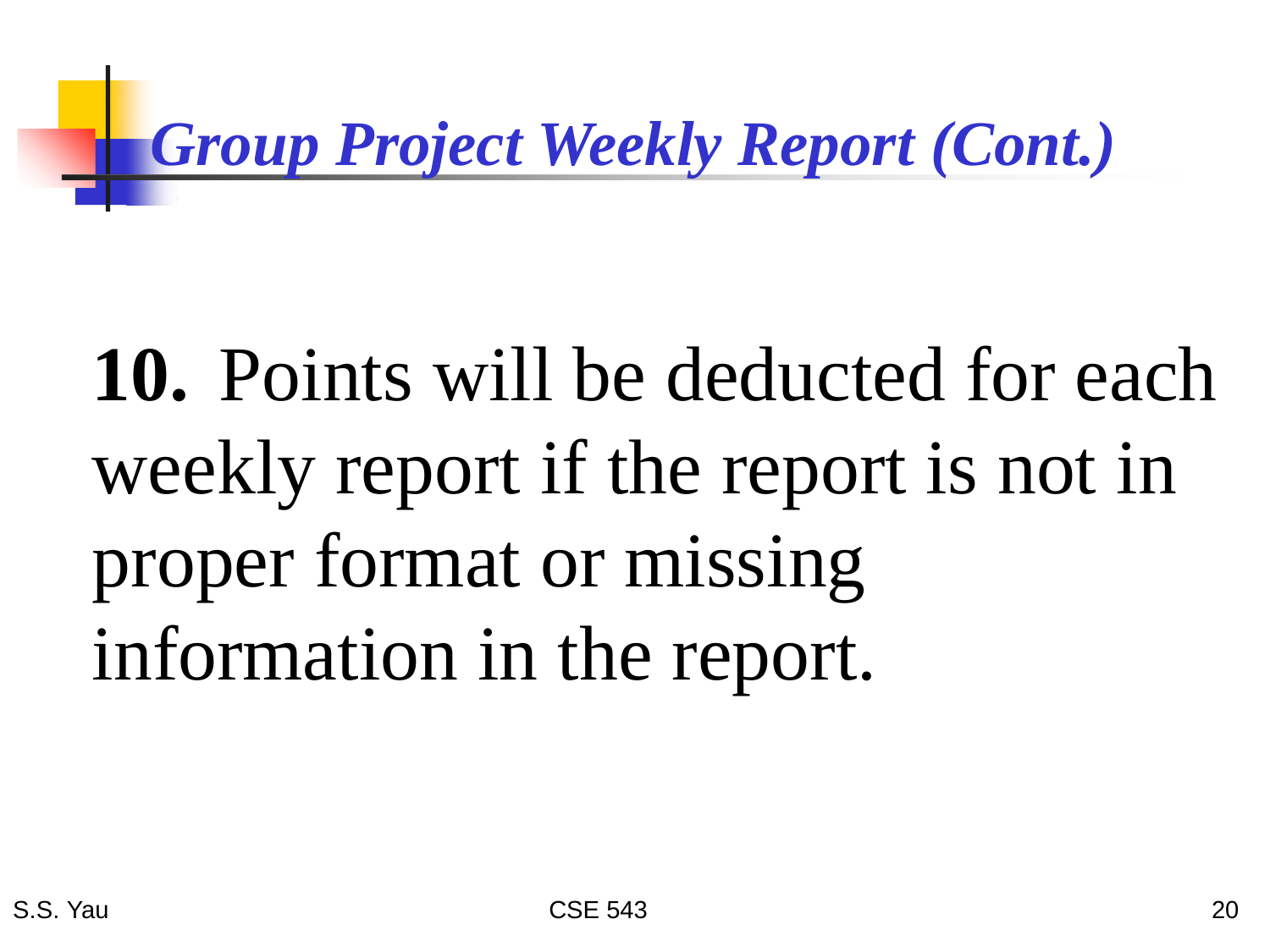

# Group Project Weekly Report (Cont.)
10.	Points will be deducted for each weekly report if the report is not in proper format or missing information in the report.
20
S.S. Yau
CSE 543